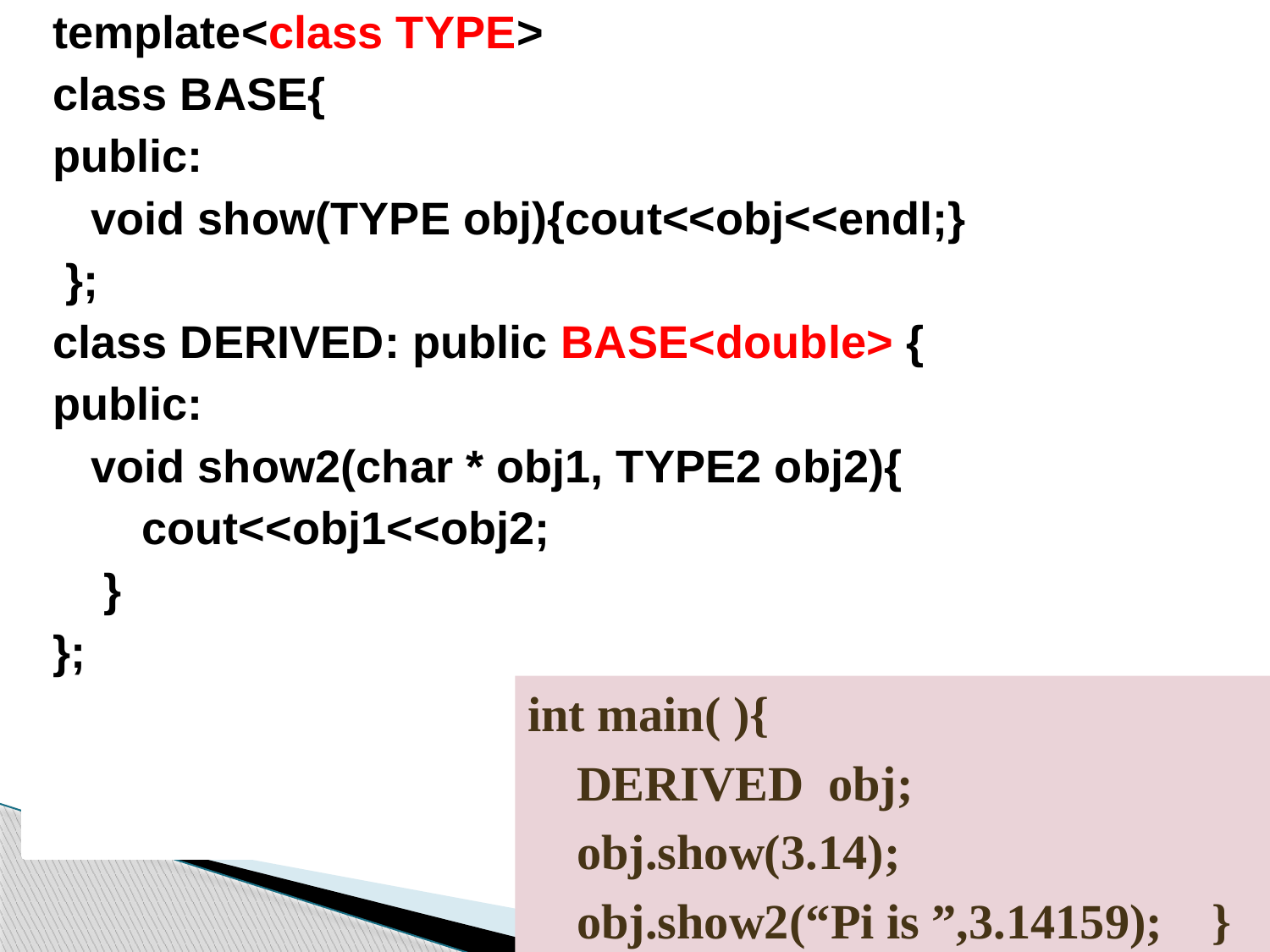

template<class TYPE>
class BASE{
public:
   void show(TYPE obj){cout<<obj<<endl;}
 };
class DERIVED: public BASE<double> {
public:
   void show2(char * obj1, TYPE2 obj2){
       cout<<obj1<<obj2;
    }
};
int main( ){
    DERIVED  obj;
    obj.show(3.14);
    obj.show2(“Pi is ”,3.14159);    }